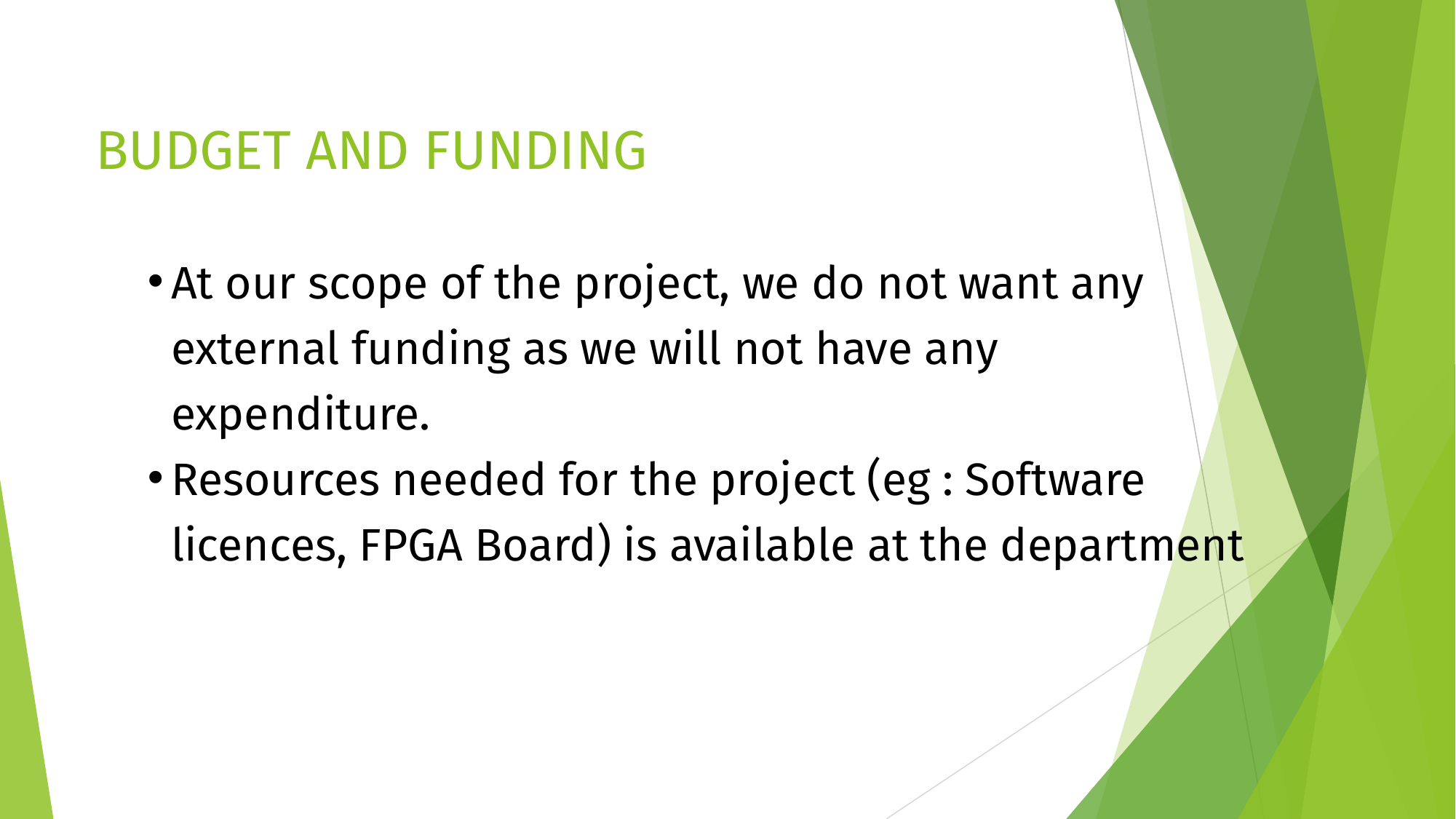

# BUDGET AND FUNDING
At our scope of the project, we do not want any external funding as we will not have any expenditure.
Resources needed for the project (eg : Software licences, FPGA Board) is available at the department